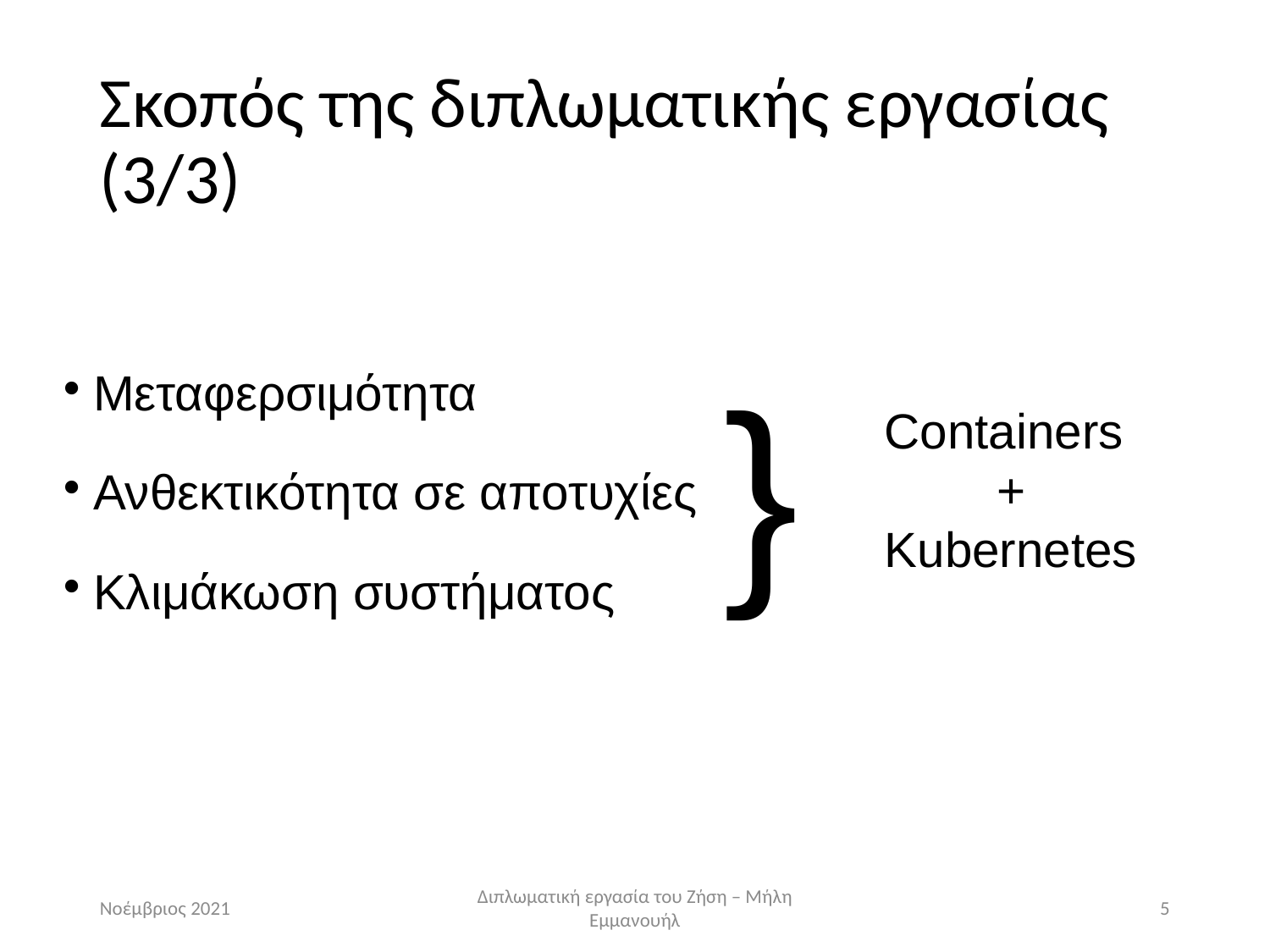

Σκοπός της διπλωματικής εργασίας (3/3)

}
Μεταφερσιμότητα
Ανθεκτικότητα σε αποτυχίες
Κλιμάκωση συστήματος
Containers
+
Kubernetes
Νοέμβριος 2021
Διπλωματική εργασία του Ζήση – Μήλη Εμμανουήλ
5